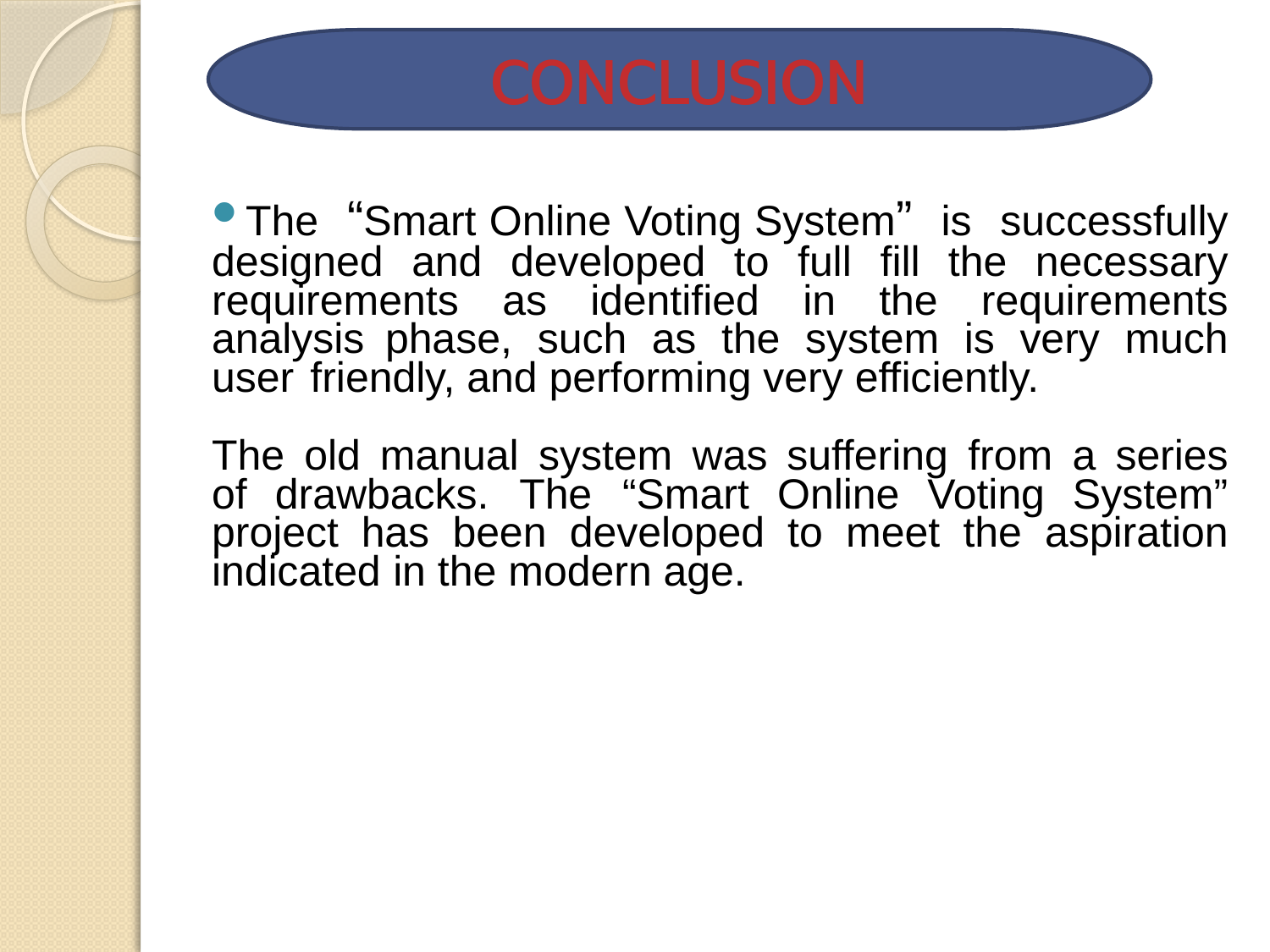

CONCLUSION
The “Smart Online Voting System” is successfully designed and developed to full fill the necessary requirements as identified in the requirements analysis phase, such as the system is very much user friendly, and performing very efficiently.
                                                                                  The old manual system was suffering from a series of drawbacks. The “Smart Online Voting System” project has been developed to meet the aspiration indicated in the modern age.